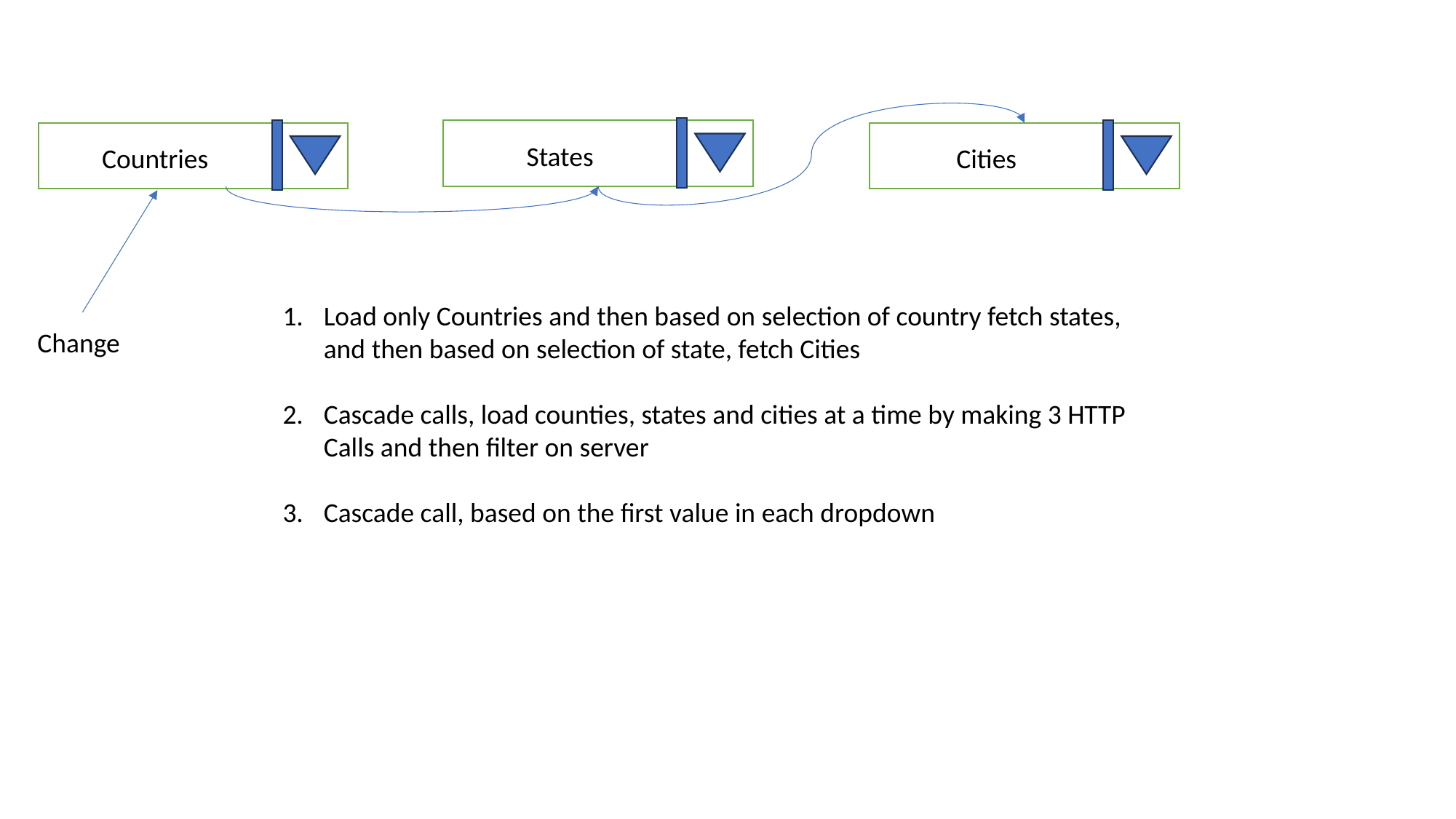

States

Countries

Cities

Load only Countries and then based on selection of country fetch states, and then based on selection of state, fetch Cities

Cascade calls, load counties, states and cities at a time by making 3 HTTP Calls and then filter on server

Cascade call, based on the first value in each dropdown
Change